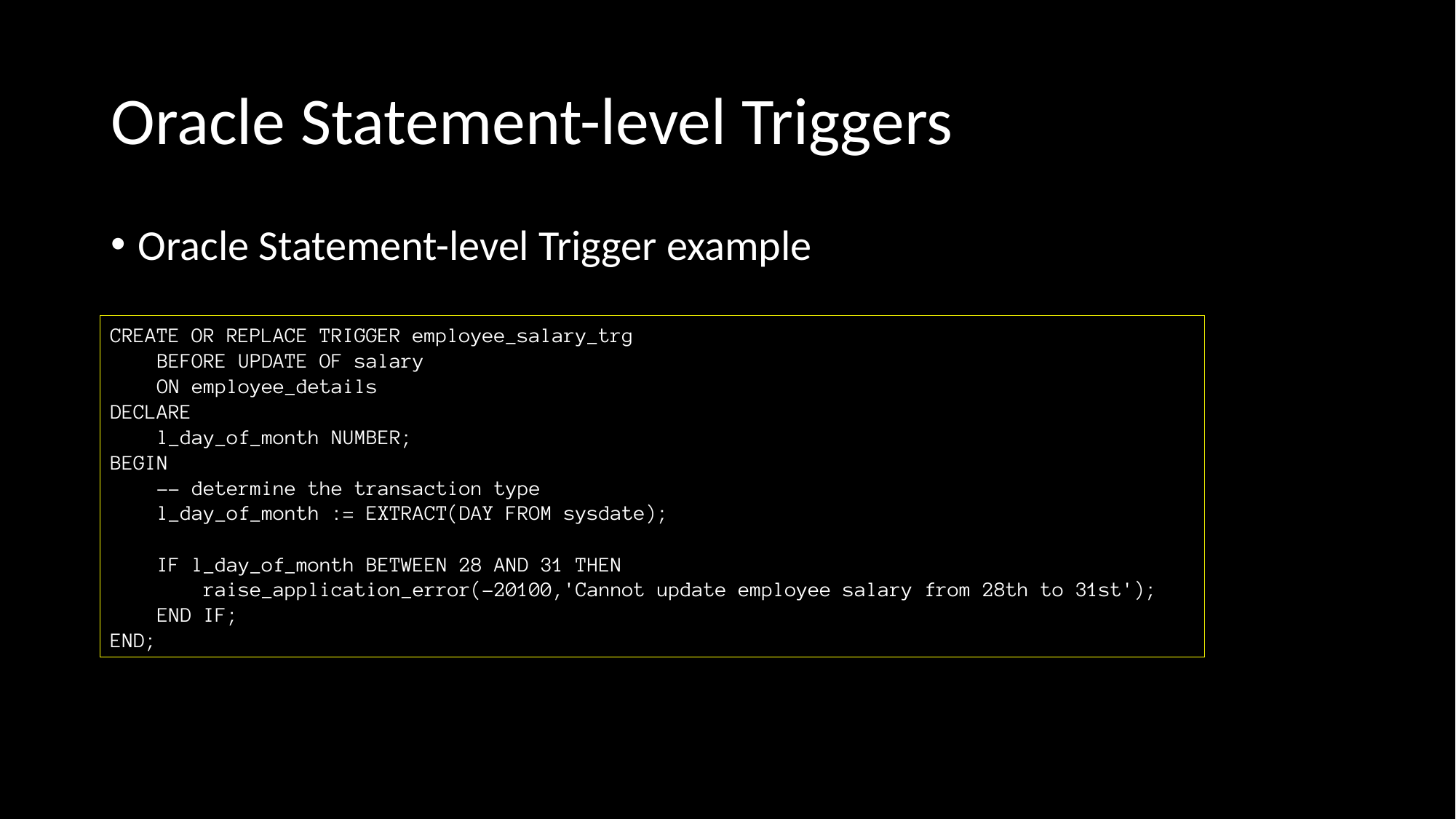

# Oracle Statement-level Triggers
Oracle Statement-level Trigger example
CREATE OR REPLACE TRIGGER employee_salary_trg
    BEFORE UPDATE OF salary
    ON employee_details
DECLARE
    l_day_of_month NUMBER;
BEGIN
    -- determine the transaction type
    l_day_of_month := EXTRACT(DAY FROM sysdate);

    IF l_day_of_month BETWEEN 28 AND 31 THEN
        raise_application_error(-20100,'Cannot update employee salary from 28th to 31st');
    END IF;
END;